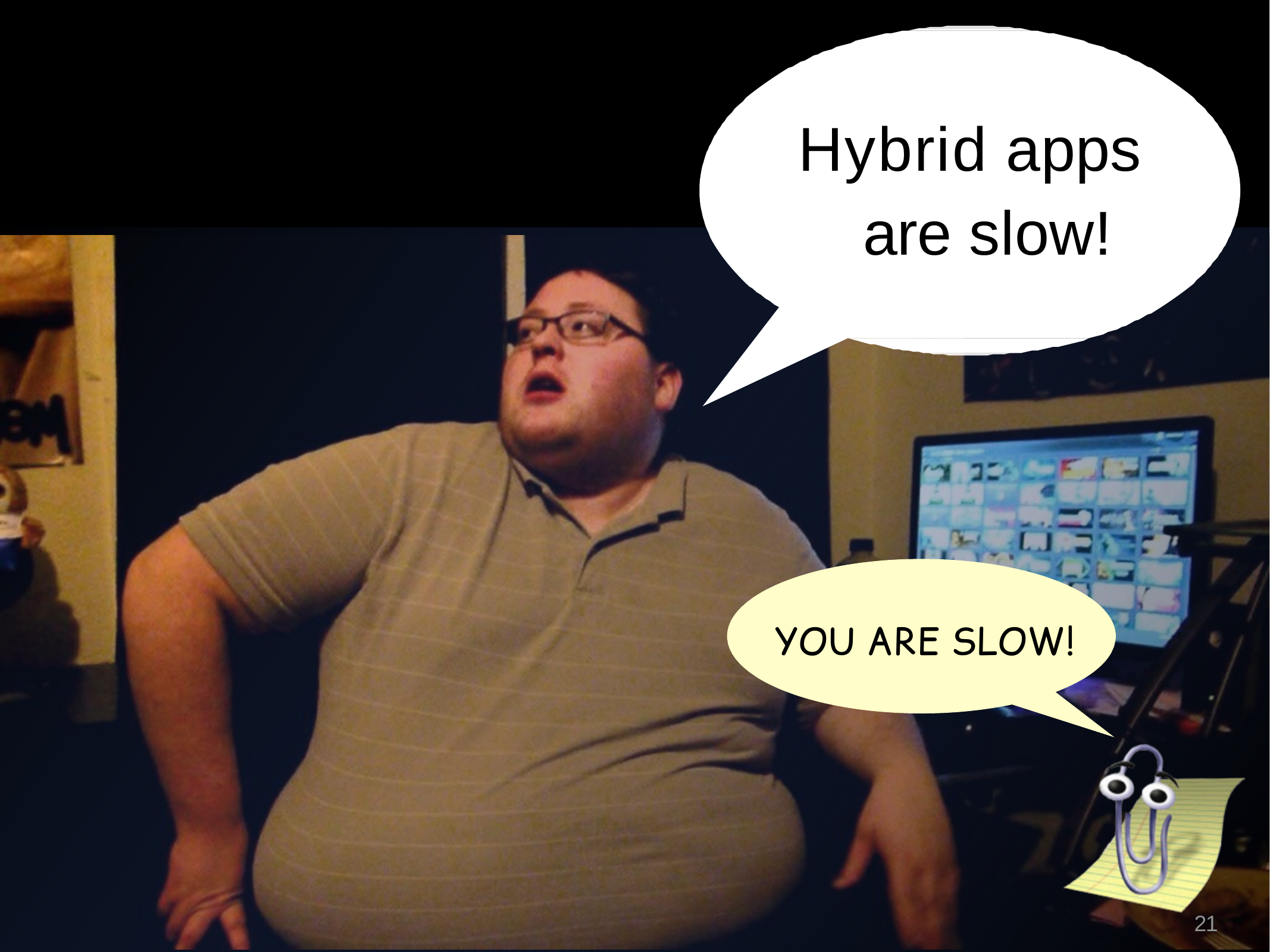

# Hybrid apps  are slow!

YOU ARE SLOW!

21
/68